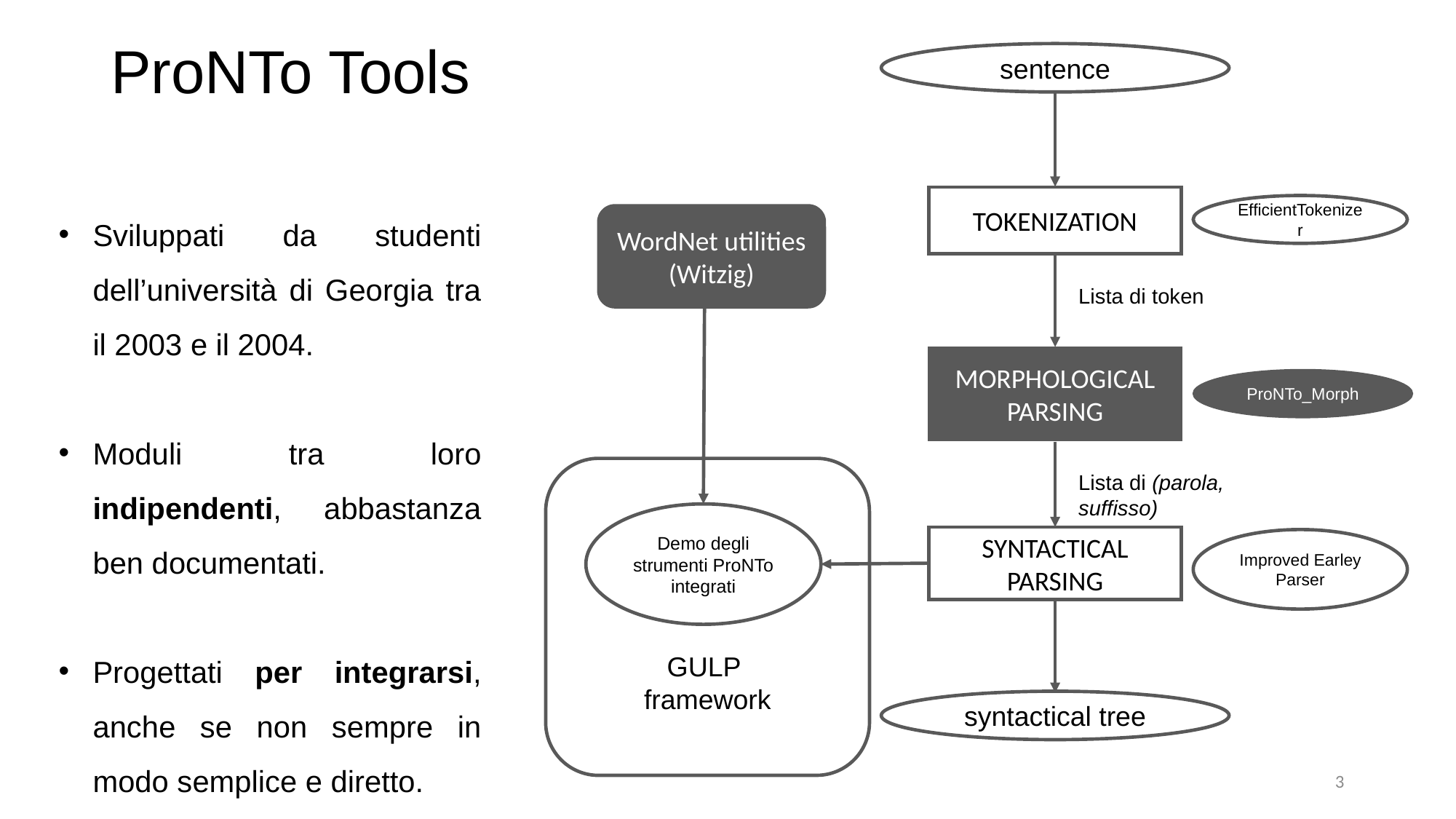

sentence
TOKENIZATION
EfficientTokenizer
MORPHOLOGICAL PARSING
ProNTo_Morph
SYNTACTICAL PARSING
Improved Earley Parser
syntactical tree
WordNet utilities
(Witzig)

GULP
framework
Demo degli strumenti ProNTo integrati
Lista di (parola, suffisso)
Lista di token
# ProNTo Tools
Sviluppati da studenti dell’università di Georgia tra il 2003 e il 2004.

Moduli tra loro indipendenti, abbastanza ben documentati.

Progettati per integrarsi, anche se non sempre in modo semplice e diretto.

3